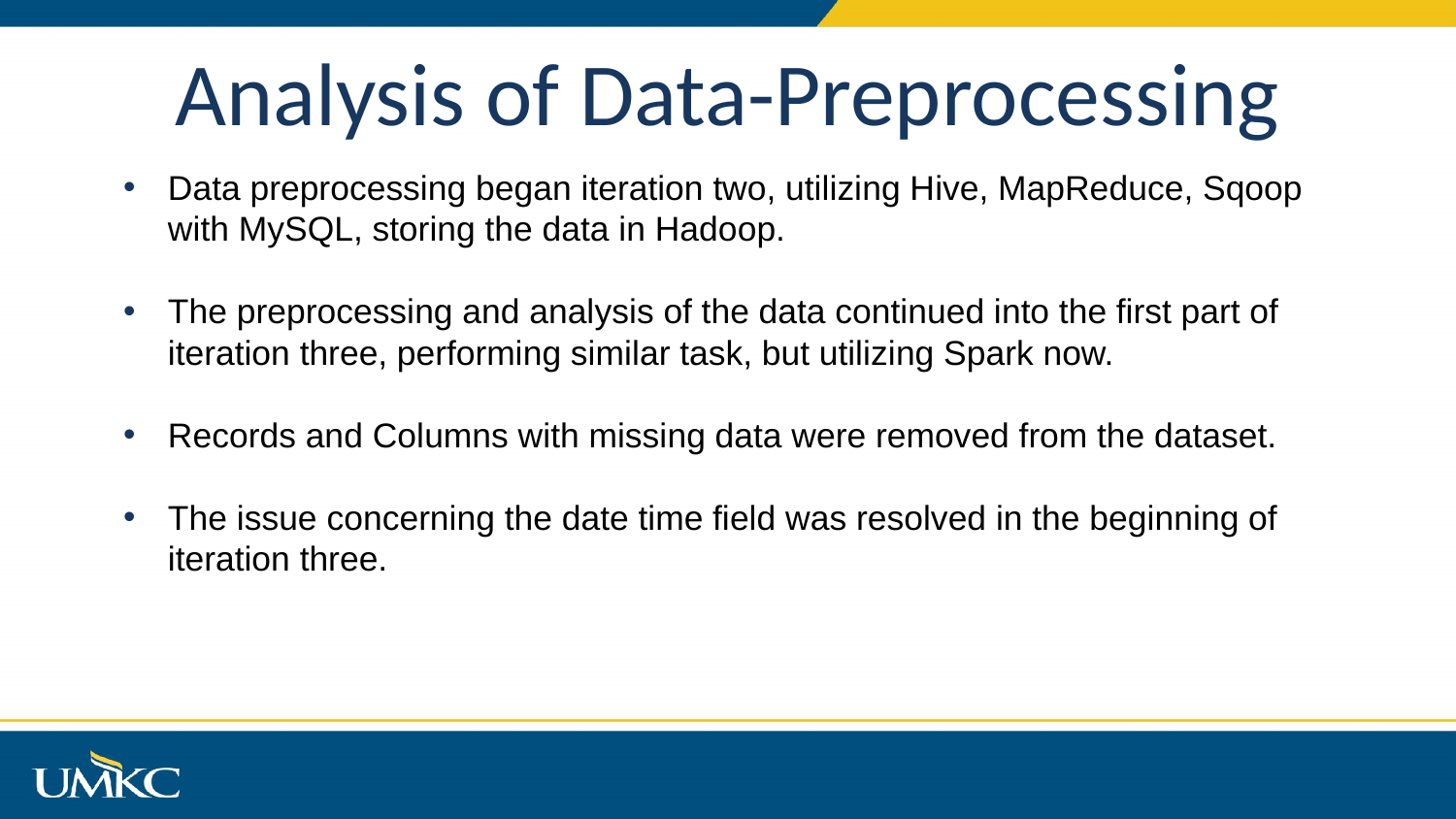

Analysis of Data-Preprocessing
Data preprocessing began iteration two, utilizing Hive, MapReduce, Sqoop with MySQL, storing the data in Hadoop.

The preprocessing and analysis of the data continued into the first part of iteration three, performing similar task, but utilizing Spark now.

Records and Columns with missing data were removed from the dataset.

The issue concerning the date time field was resolved in the beginning of iteration three.